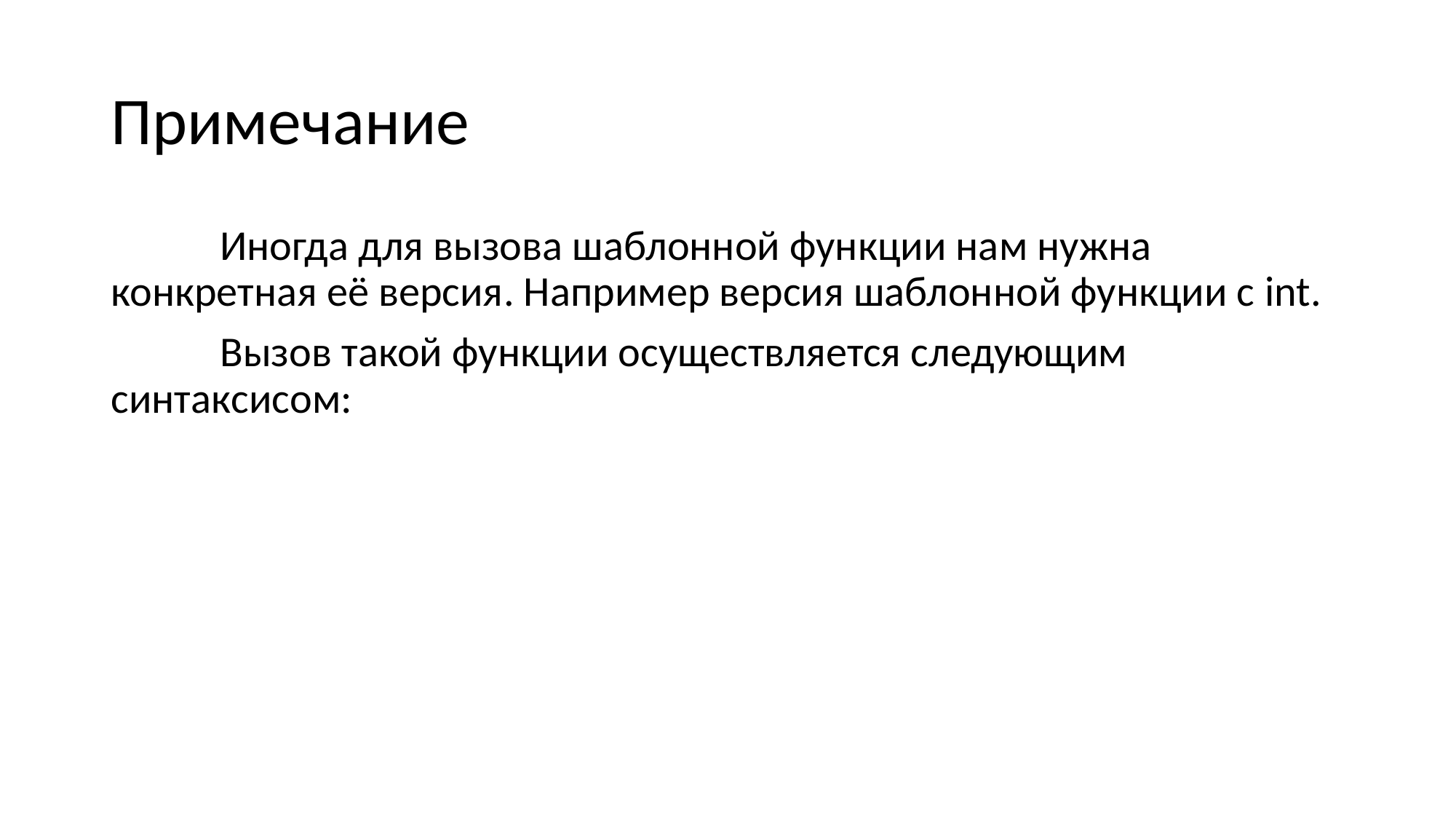

# Примечание
	Иногда для вызова шаблонной функции нам нужна конкретная её версия. Например версия шаблонной функции с int.
	Вызов такой функции осуществляется следующим синтакcисом: